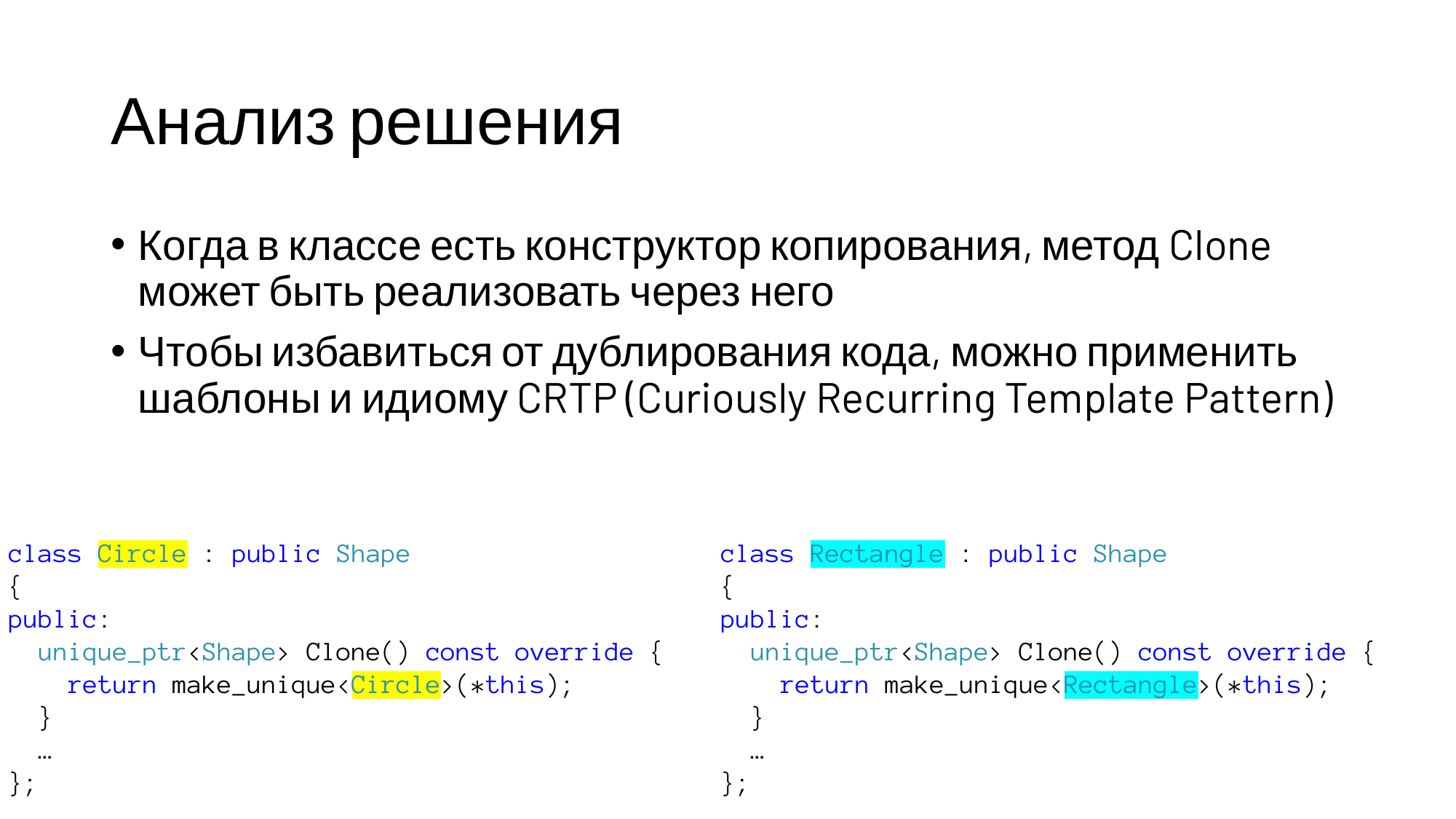

# Анализ решения
Когда в классе есть конструктор копирования, метод Clone может быть реализовать через него
Чтобы избавиться от дублирования кода, можно применить шаблоны и идиому CRTP (Curiously Recurring Template Pattern)
class Circle : public Shape
{
public:
  unique_ptr<Shape> Clone() const override {
    return make_unique<Circle>(*this);
  }
  …
};
class Rectangle : public Shape
{
public:
  unique_ptr<Shape> Clone() const override {
    return make_unique<Rectangle>(*this);
  }
  …
};